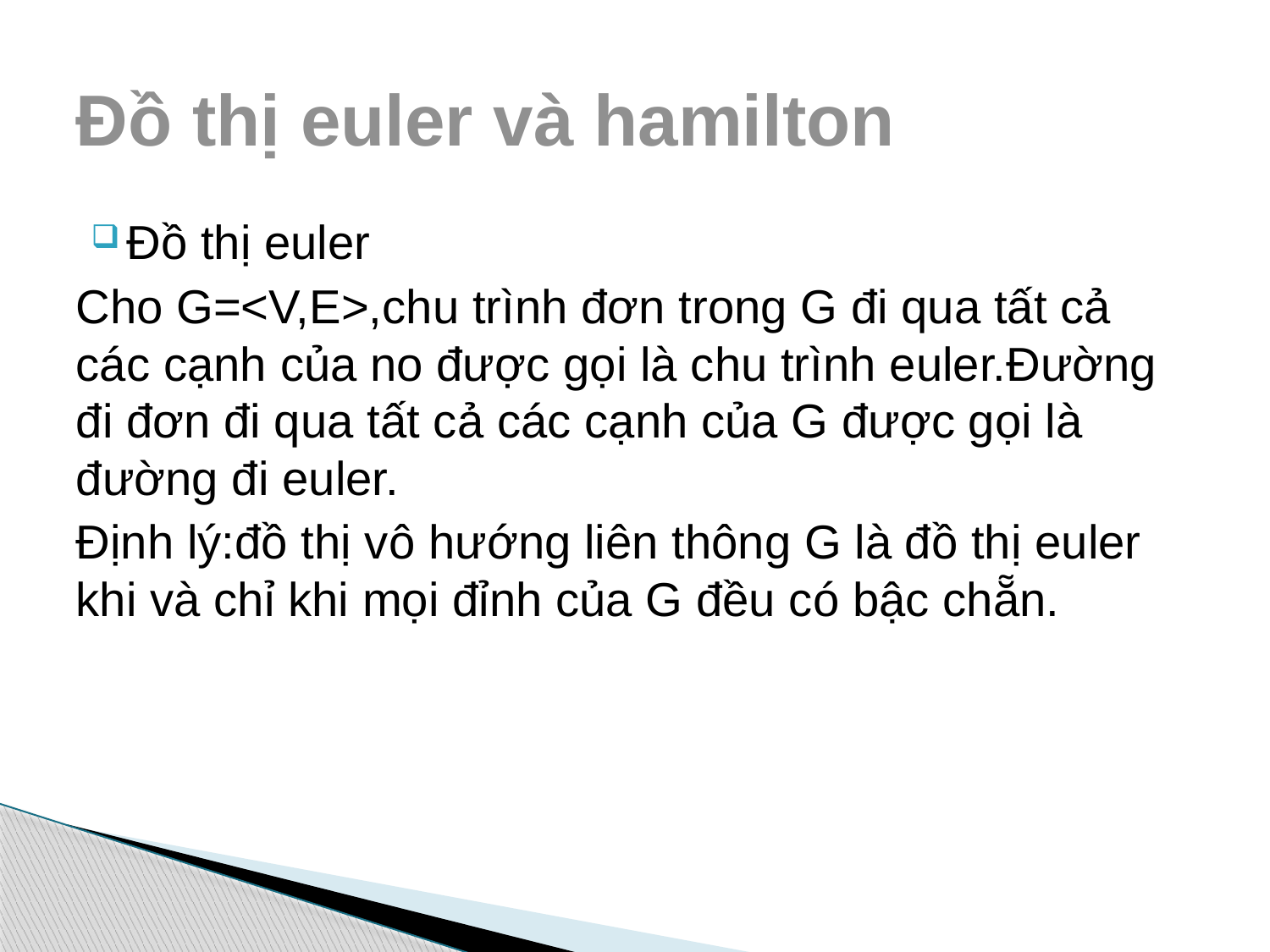

# Đồ thị euler và hamilton
Đồ thị euler
Cho G=<V,E>,chu trình đơn trong G đi qua tất cả các cạnh của no được gọi là chu trình euler.Đường đi đơn đi qua tất cả các cạnh của G được gọi là đường đi euler.
Định lý:đồ thị vô hướng liên thông G là đồ thị euler khi và chỉ khi mọi đỉnh của G đều có bậc chẵn.